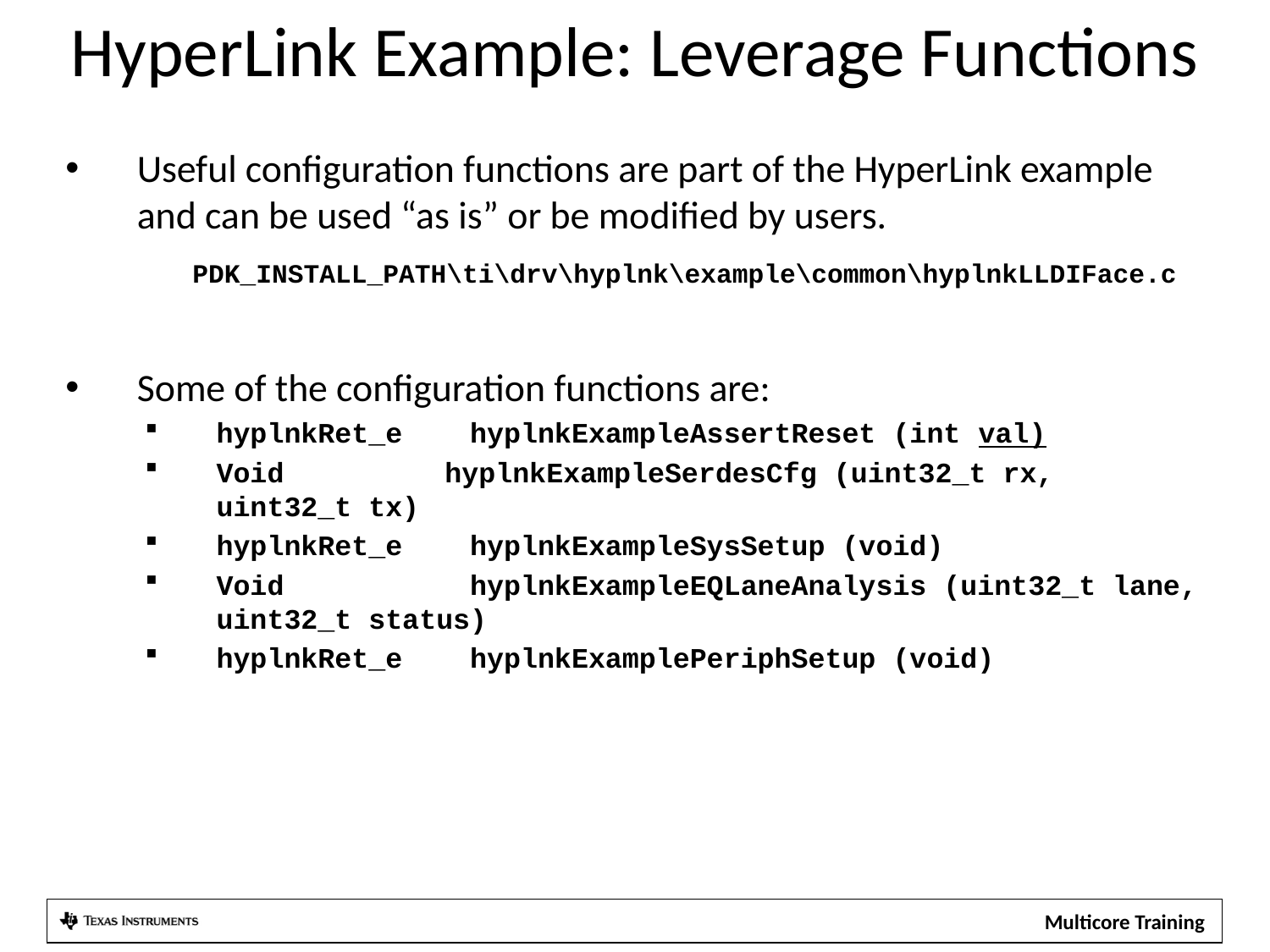

HyperLink Example: Leverage Functions
Useful configuration functions are part of the HyperLink example and can be used “as is” or be modified by users.
	PDK_INSTALL_PATH\ti\drv\hyplnk\example\common\hyplnkLLDIFace.c

Some of the configuration functions are:
hyplnkRet_e    hyplnkExampleAssertReset (int val)
Void	      hyplnkExampleSerdesCfg (uint32_t rx, uint32_t tx)
hyplnkRet_e    hyplnkExampleSysSetup (void)
Void           hyplnkExampleEQLaneAnalysis (uint32_t lane, uint32_t status)
hyplnkRet_e    hyplnkExamplePeriphSetup (void)